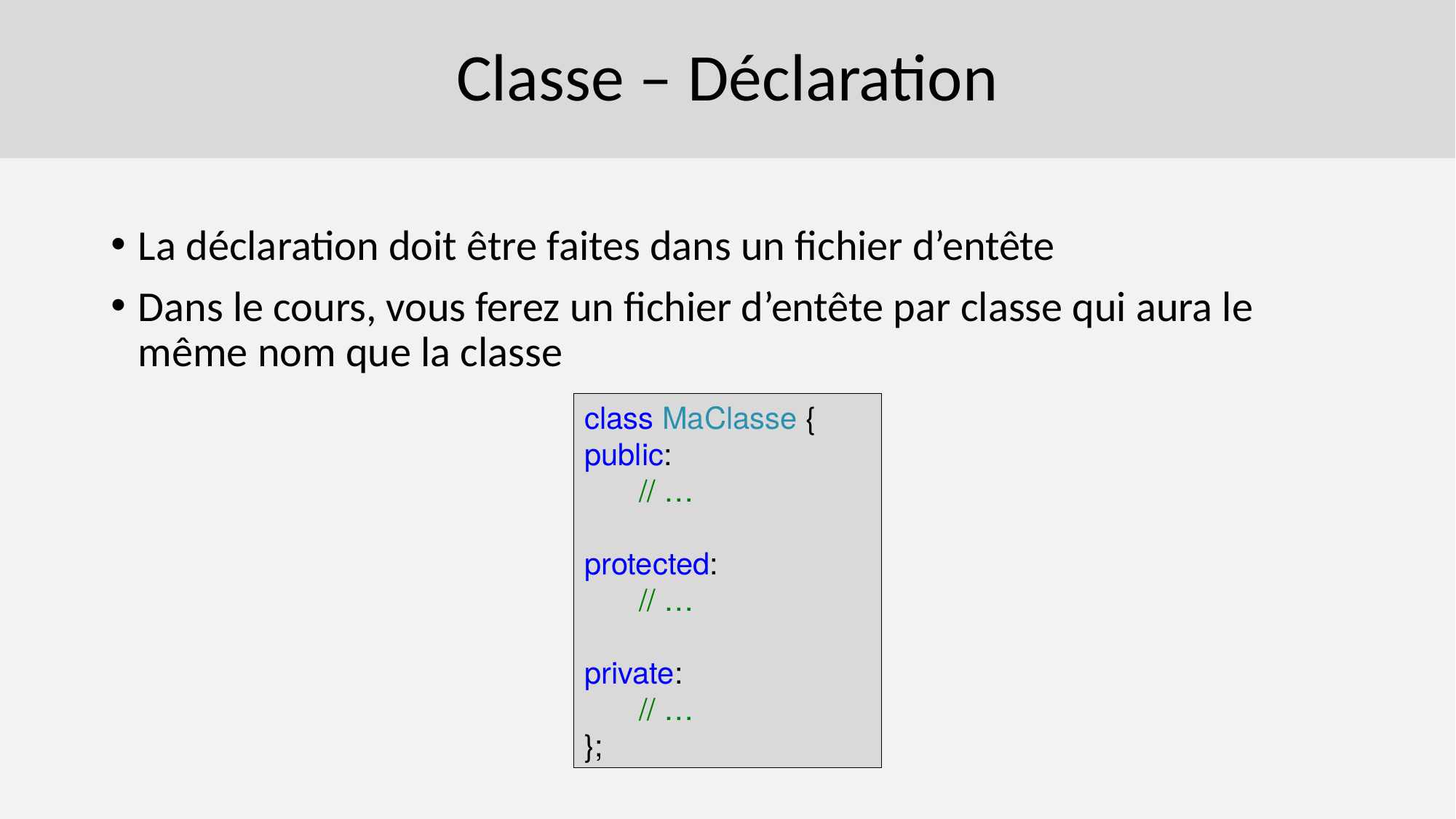

# Classe – Déclaration
La déclaration doit être faites dans un fichier d’entête
Dans le cours, vous ferez un fichier d’entête par classe qui aura le même nom que la classe
class MaClasse {
public:
// …

protected:
// …

private:
// …
};